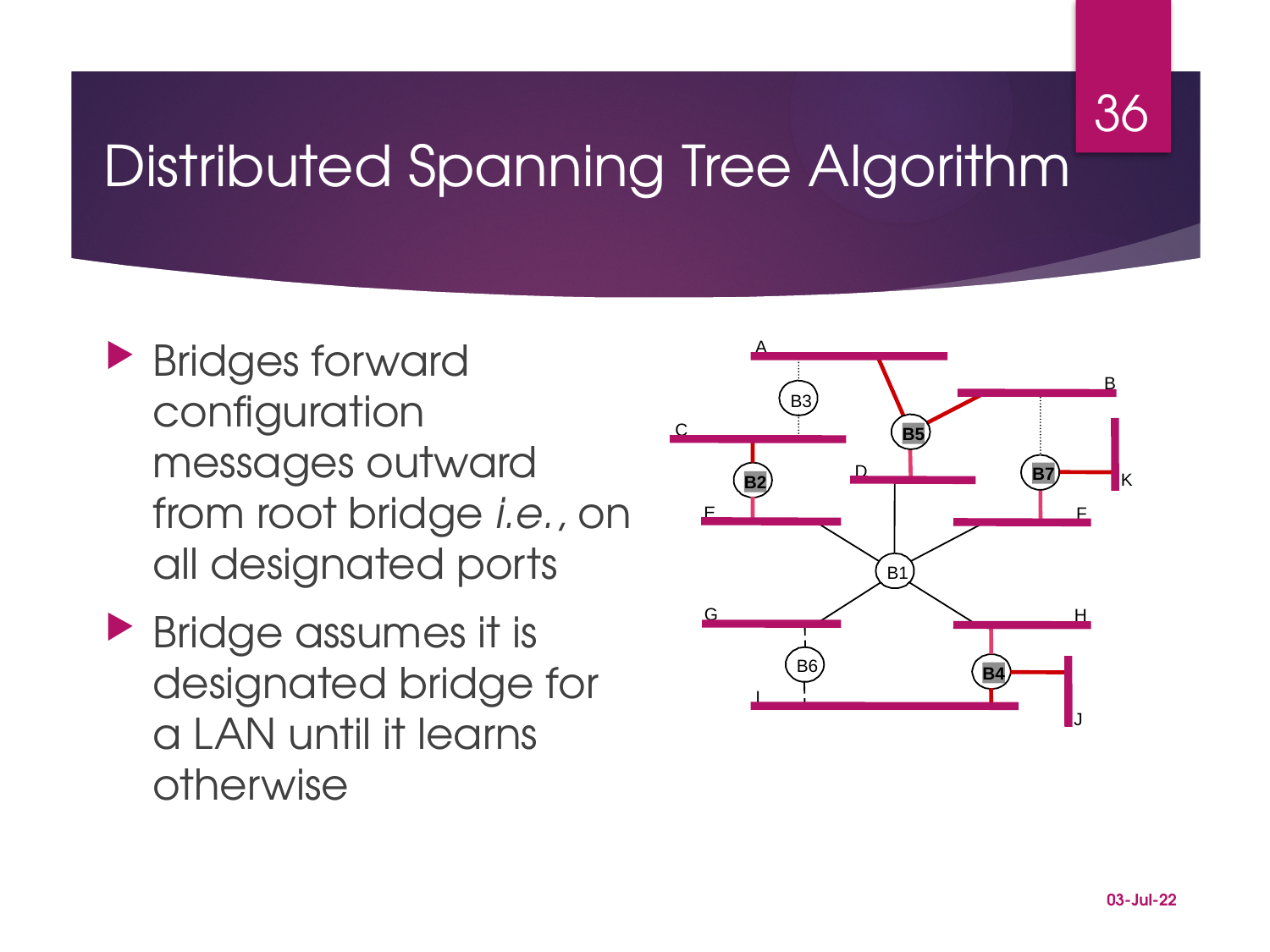

36
# Distributed Spanning Tree Algorithm
Bridges forward configuration messages outward from root bridge i.e., on all designated ports
Bridge assumes it is designated bridge for a LAN until it learns otherwise
A

B

B3

C
B5

D

B7
K
B2

E
F

B1

G
H

B6

B4

I

J
03-Jul-22